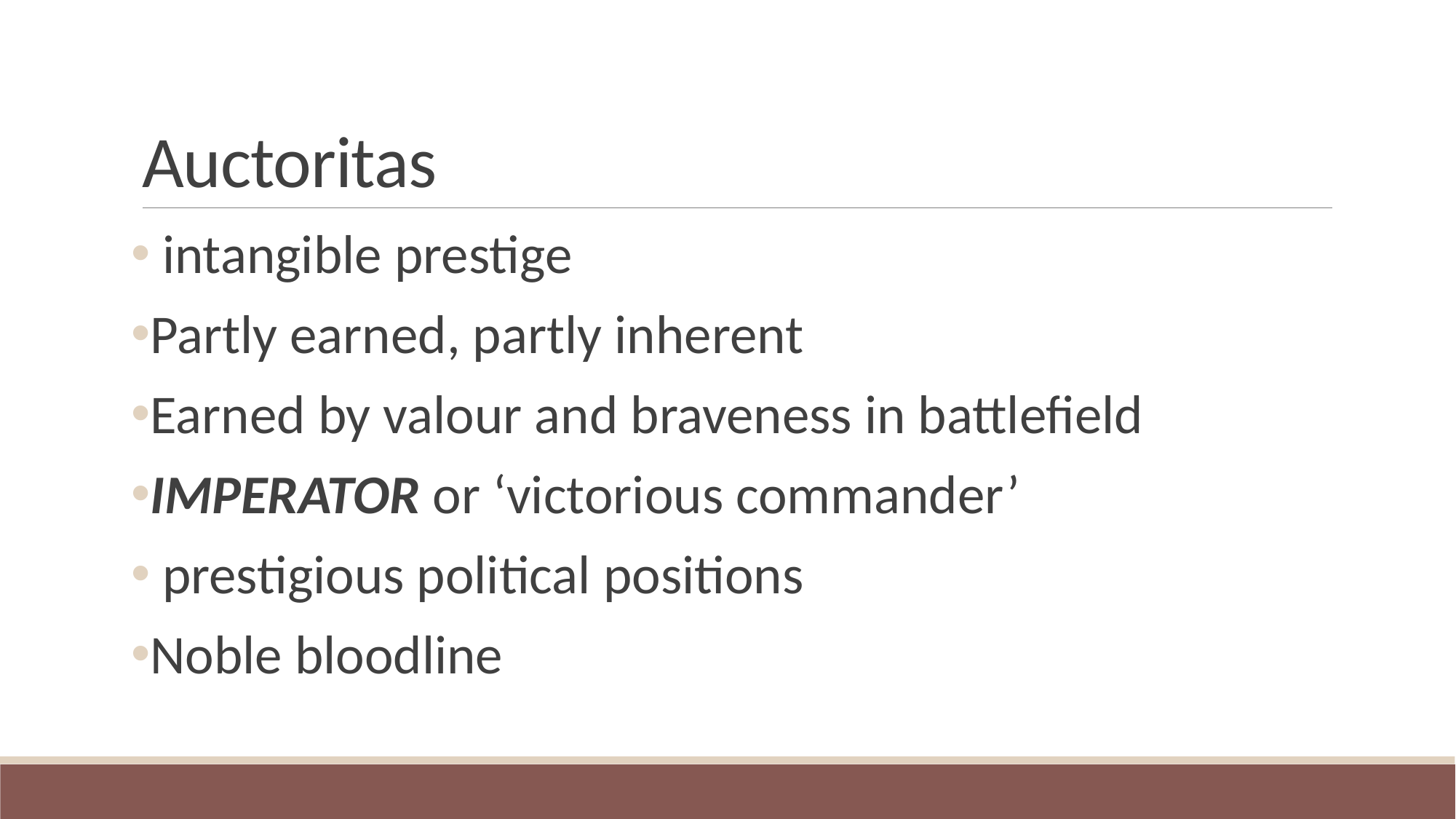

# Auctoritas
 intangible prestige
Partly earned, partly inherent
Earned by valour and braveness in battlefield
IMPERATOR or ‘victorious commander’
 prestigious political positions
Noble bloodline